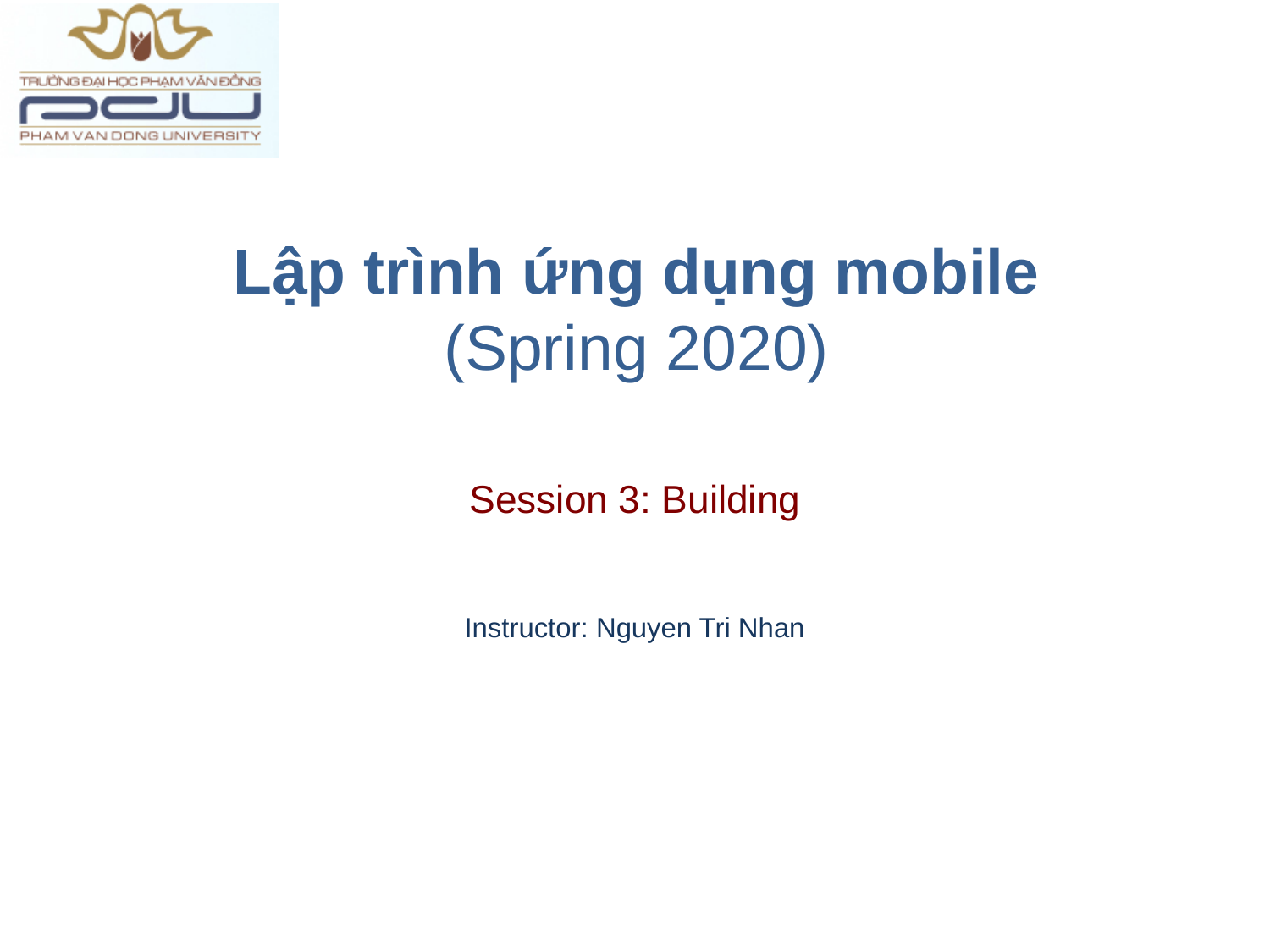

# Lập trình ứng dụng mobile (Spring 2020)
Session 3: Building

Instructor: Nguyen Tri Nhan